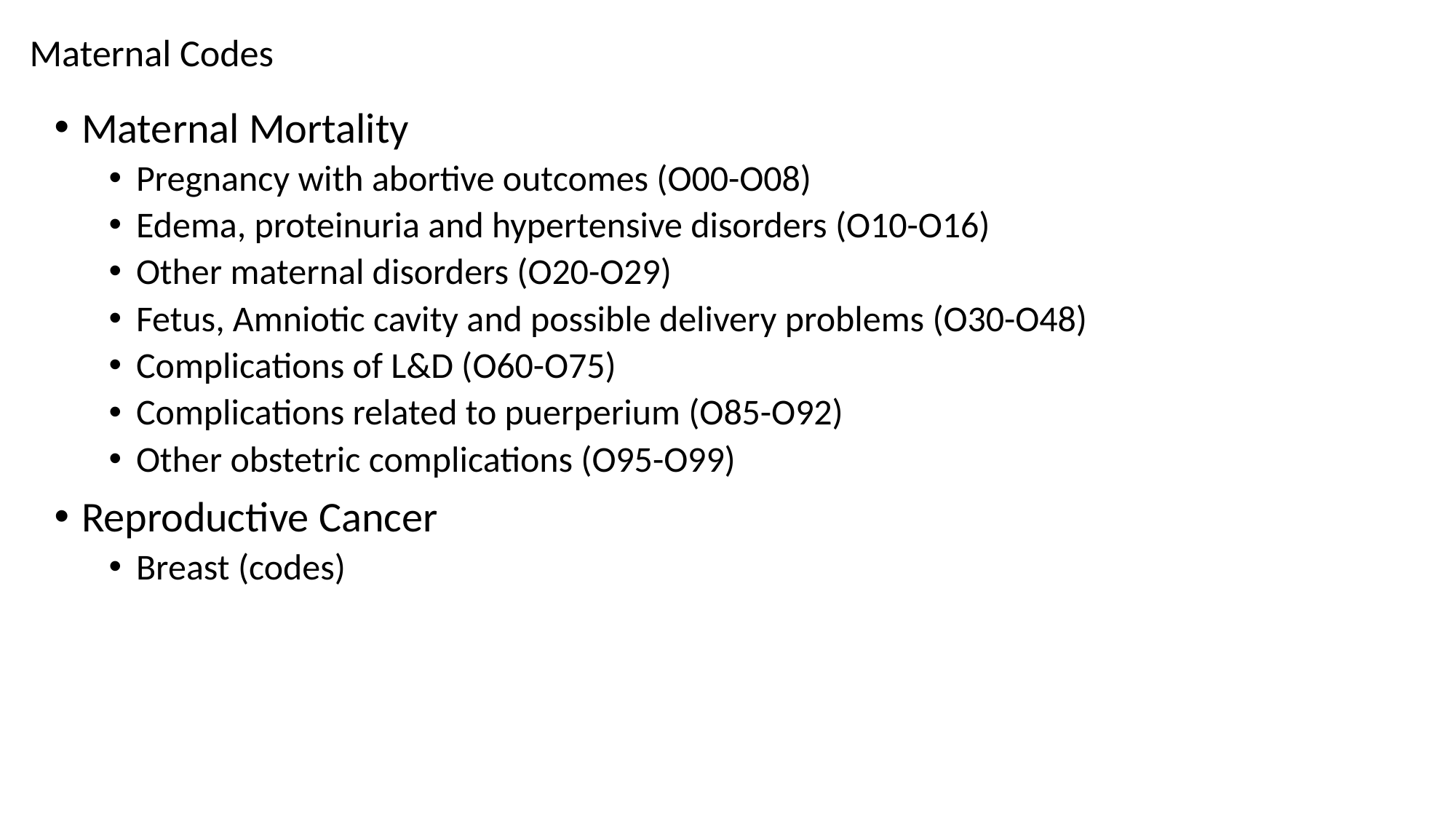

# Maternal Codes
Maternal Mortality
Pregnancy with abortive outcomes (O00-O08)
Edema, proteinuria and hypertensive disorders (O10-O16)
Other maternal disorders (O20-O29)
Fetus, Amniotic cavity and possible delivery problems (O30-O48)
Complications of L&D (O60-O75)
Complications related to puerperium (O85-O92)
Other obstetric complications (O95-O99)
Reproductive Cancer
Breast (codes)